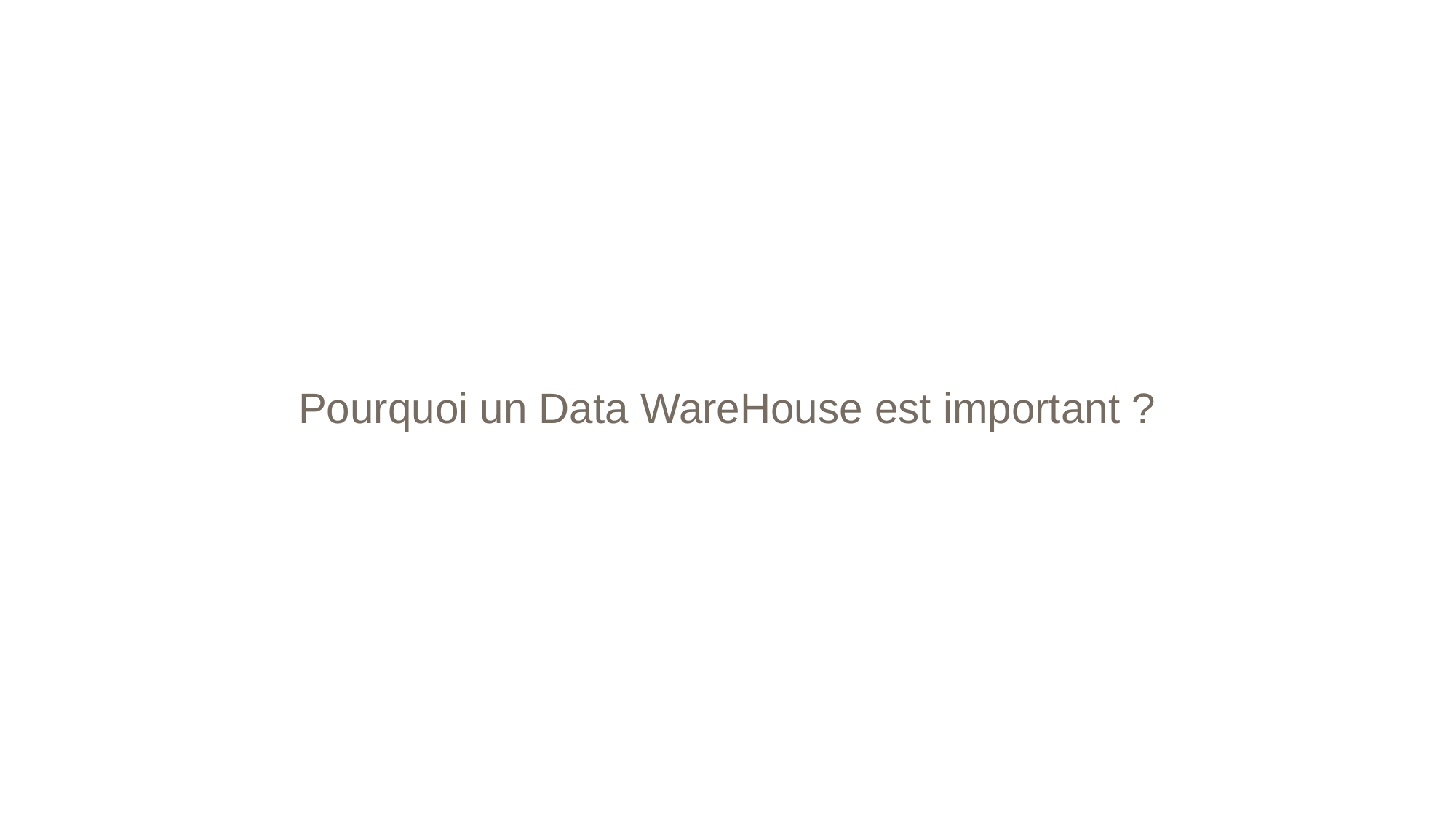

Pourquoi un Data WareHouse est important ?